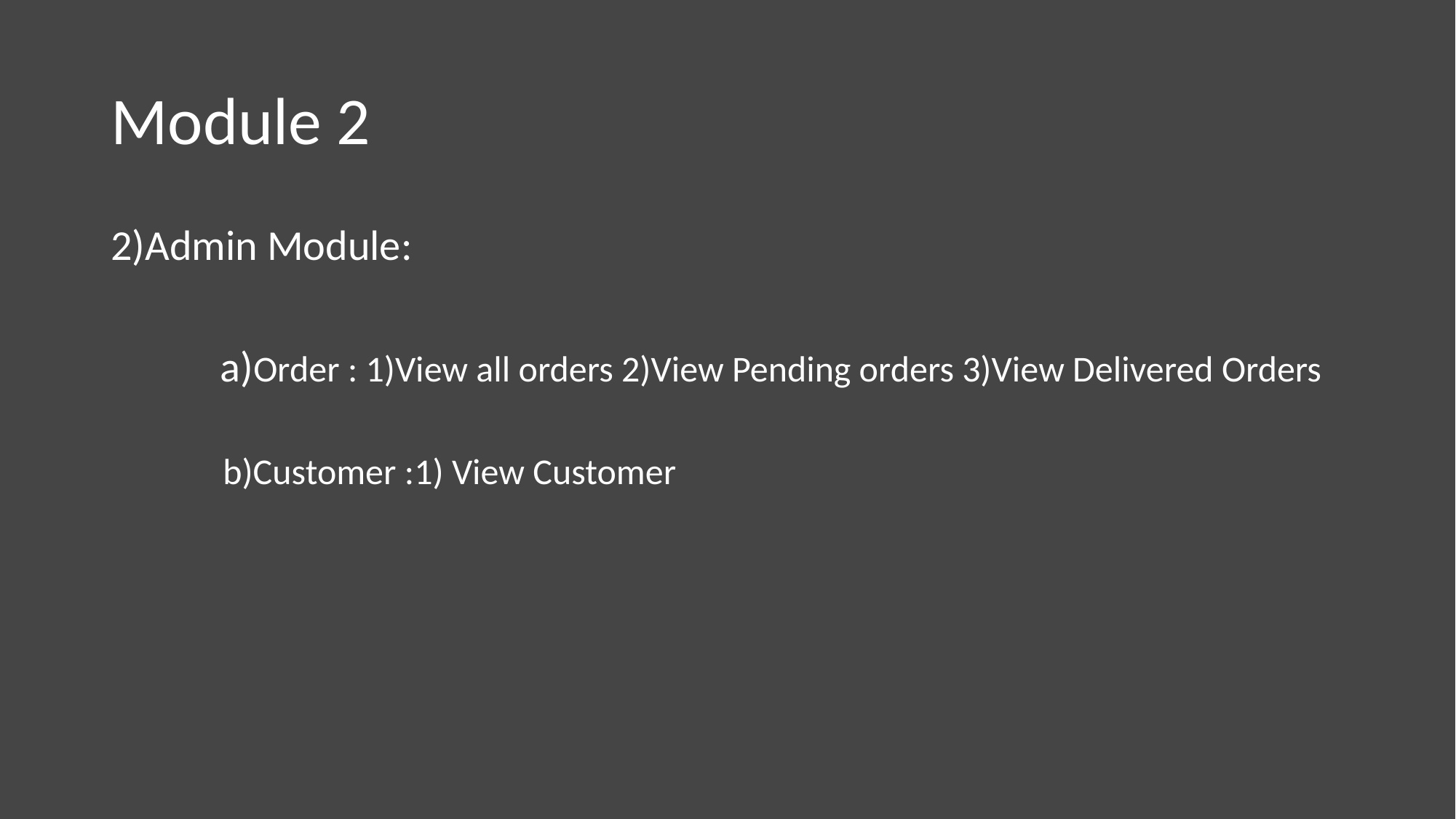

# Module 2
2)Admin Module:

 	a)Order : 1)View all orders 2)View Pending orders 3)View Delivered Orders

       b)Customer :1) View Customer